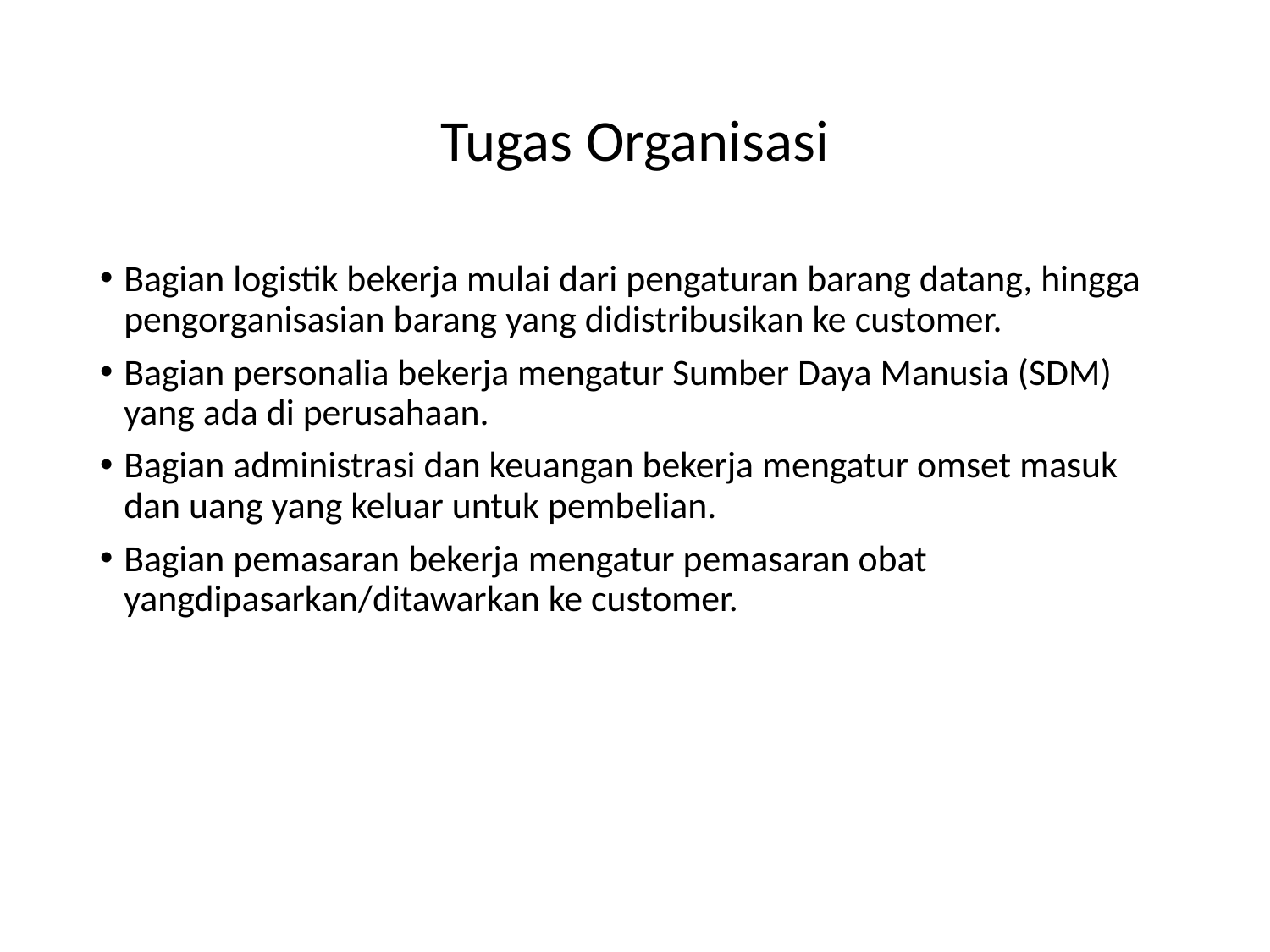

# Tugas Organisasi
Bagian logistik bekerja mulai dari pengaturan barang datang, hingga pengorganisasian barang yang didistribusikan ke customer.
Bagian personalia bekerja mengatur Sumber Daya Manusia (SDM) yang ada di perusahaan.
Bagian administrasi dan keuangan bekerja mengatur omset masuk dan uang yang keluar untuk pembelian.
Bagian pemasaran bekerja mengatur pemasaran obat yangdipasarkan/ditawarkan ke customer.